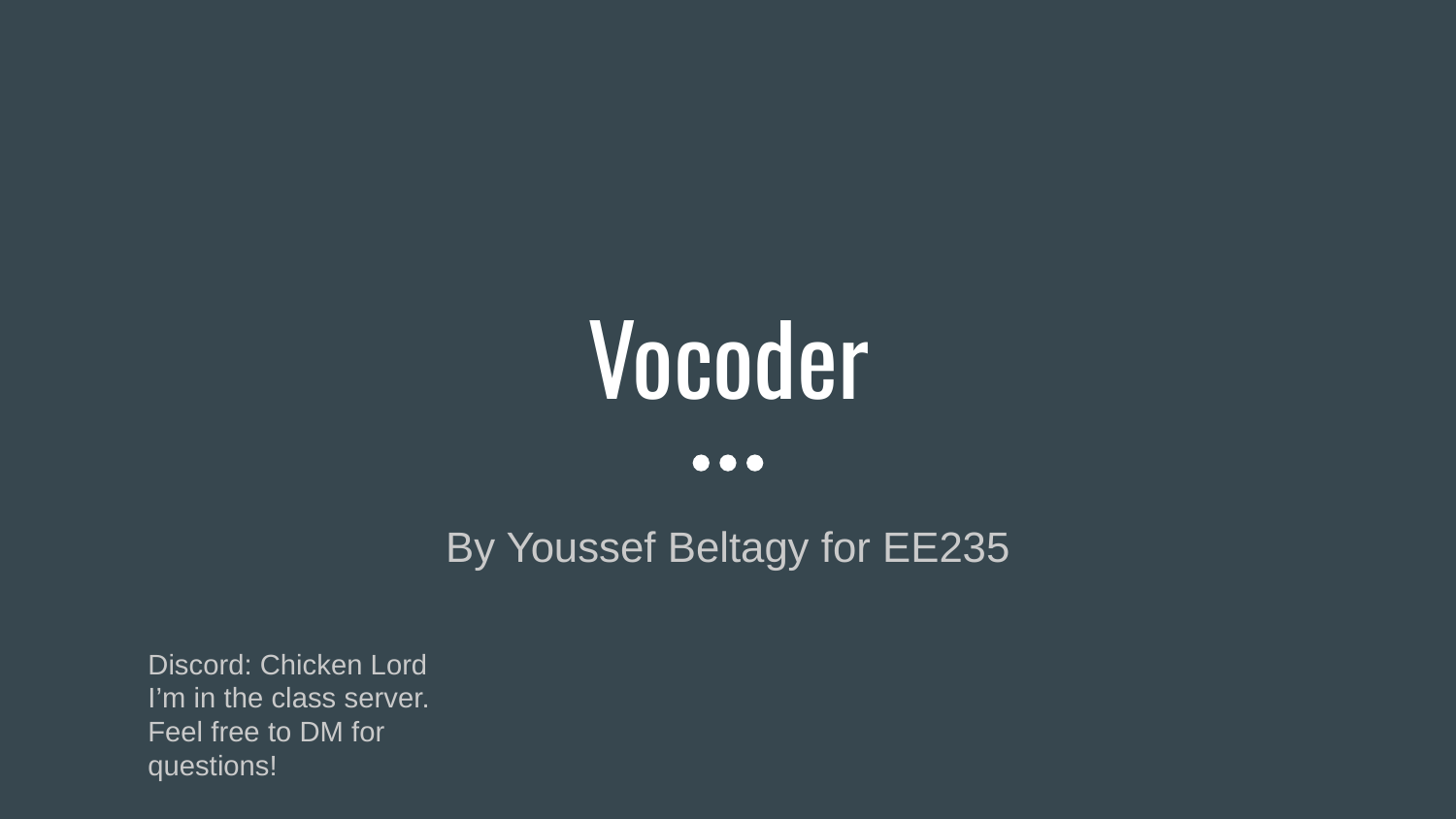

# Vocoder
By Youssef Beltagy for EE235
Discord: Chicken Lord
I’m in the class server. Feel free to DM for questions!